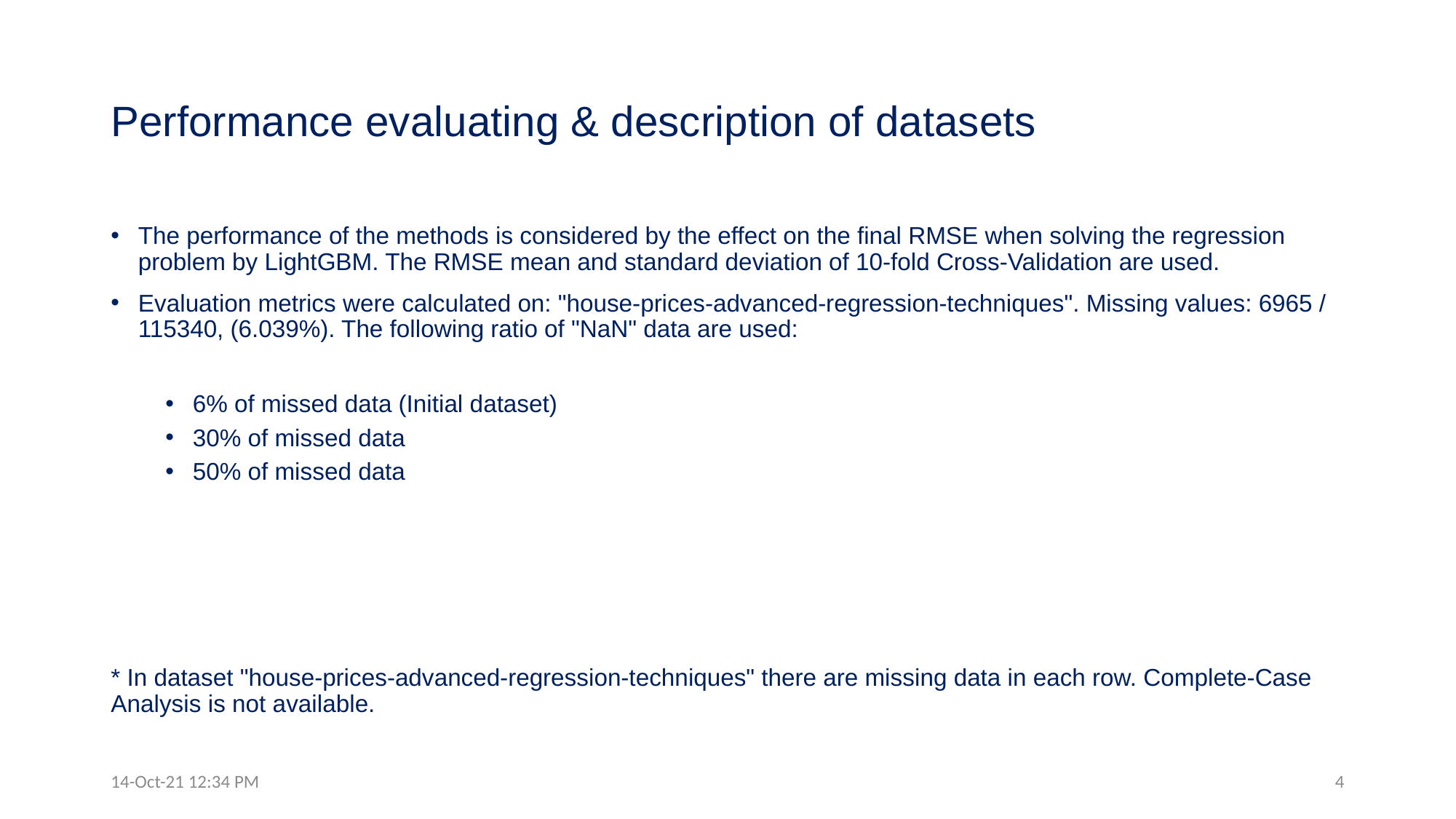

# Performance evaluating & description of datasets
The performance of the methods is considered by the effect on the final RMSE when solving the regression problem by LightGBM. The RMSE mean and standard deviation of 10-fold Cross-Validation are used.
Evaluation metrics were calculated on: "house-prices-advanced-regression-techniques". Missing values: 6965 / 115340, (6.039%). The following ratio of "NaN" data are used:

6% of missed data (Initial dataset)
30% of missed data
50% of missed data

* In dataset "house-prices-advanced-regression-techniques" there are missing data in each row. Complete-Case Analysis is not available.
14-Oct-21 12:34 PM
4